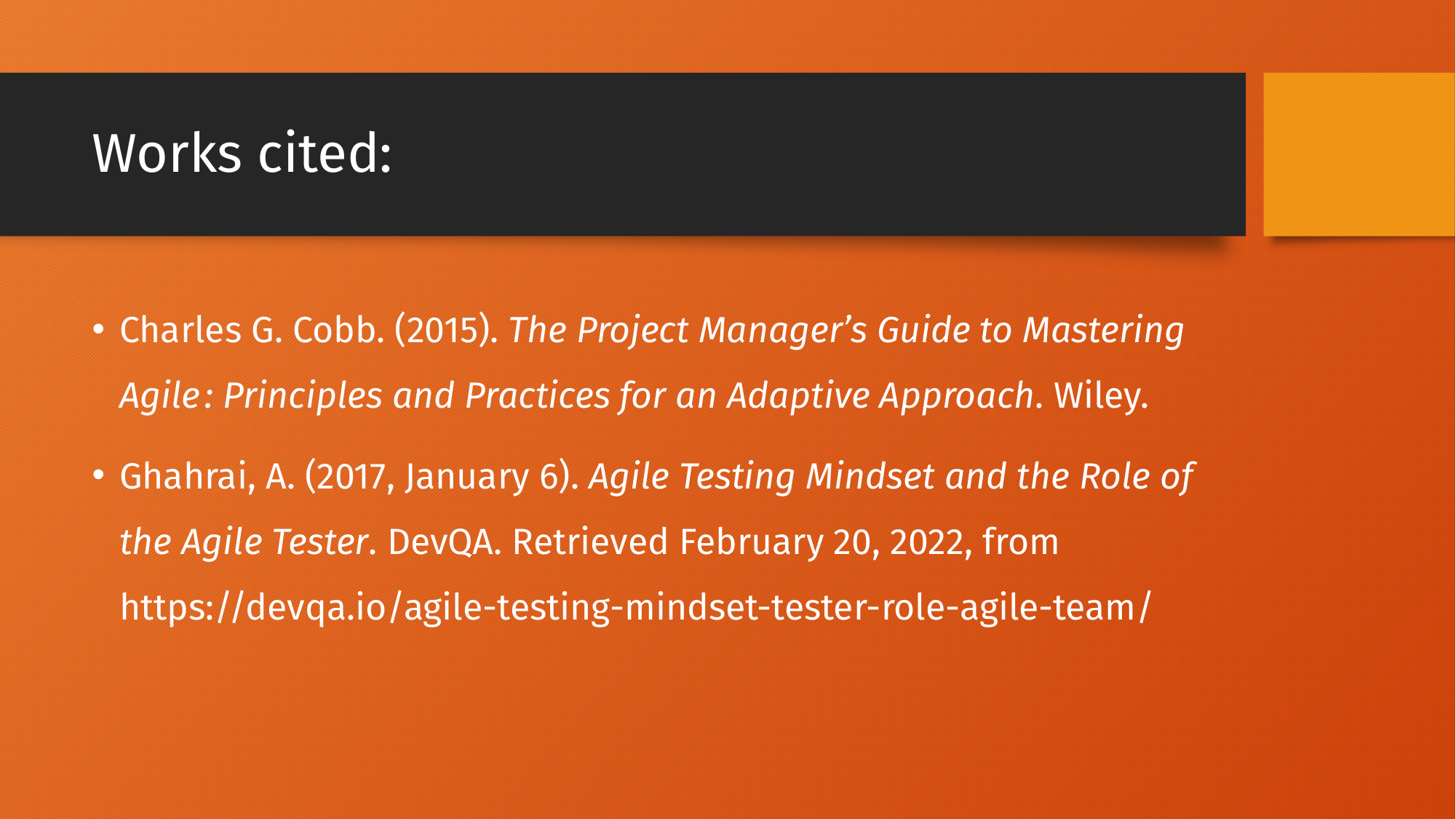

# Works cited:
Charles G. Cobb. (2015). The Project Manager’s Guide to Mastering Agile : Principles and Practices for an Adaptive Approach. Wiley.
Ghahrai, A. (2017, January 6). Agile Testing Mindset and the Role of the Agile Tester. DevQA. Retrieved February 20, 2022, from https://devqa.io/agile-testing-mindset-tester-role-agile-team/